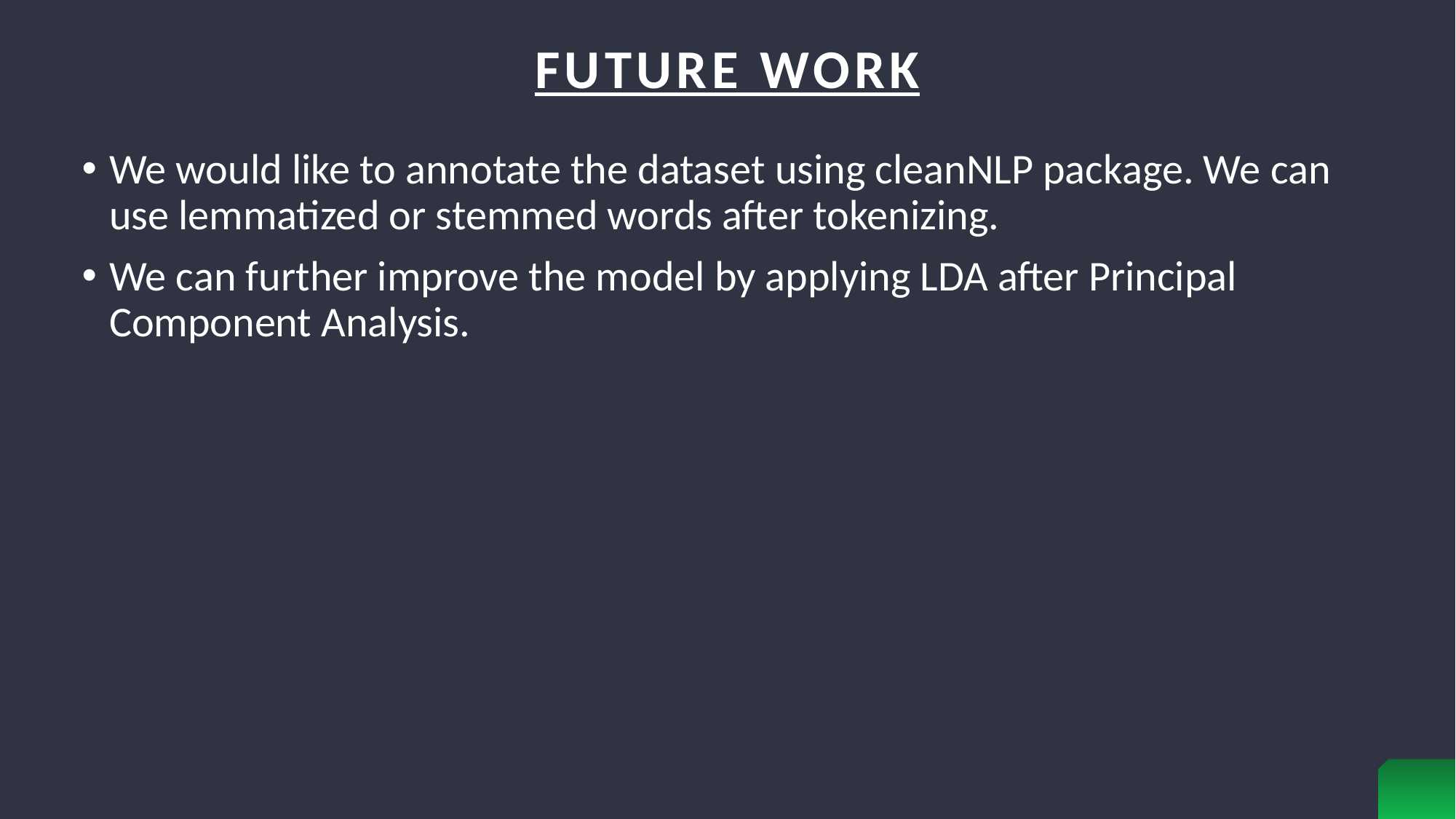

# Future Work
We would like to annotate the dataset using cleanNLP package. We can use lemmatized or stemmed words after tokenizing.
We can further improve the model by applying LDA after Principal Component Analysis.